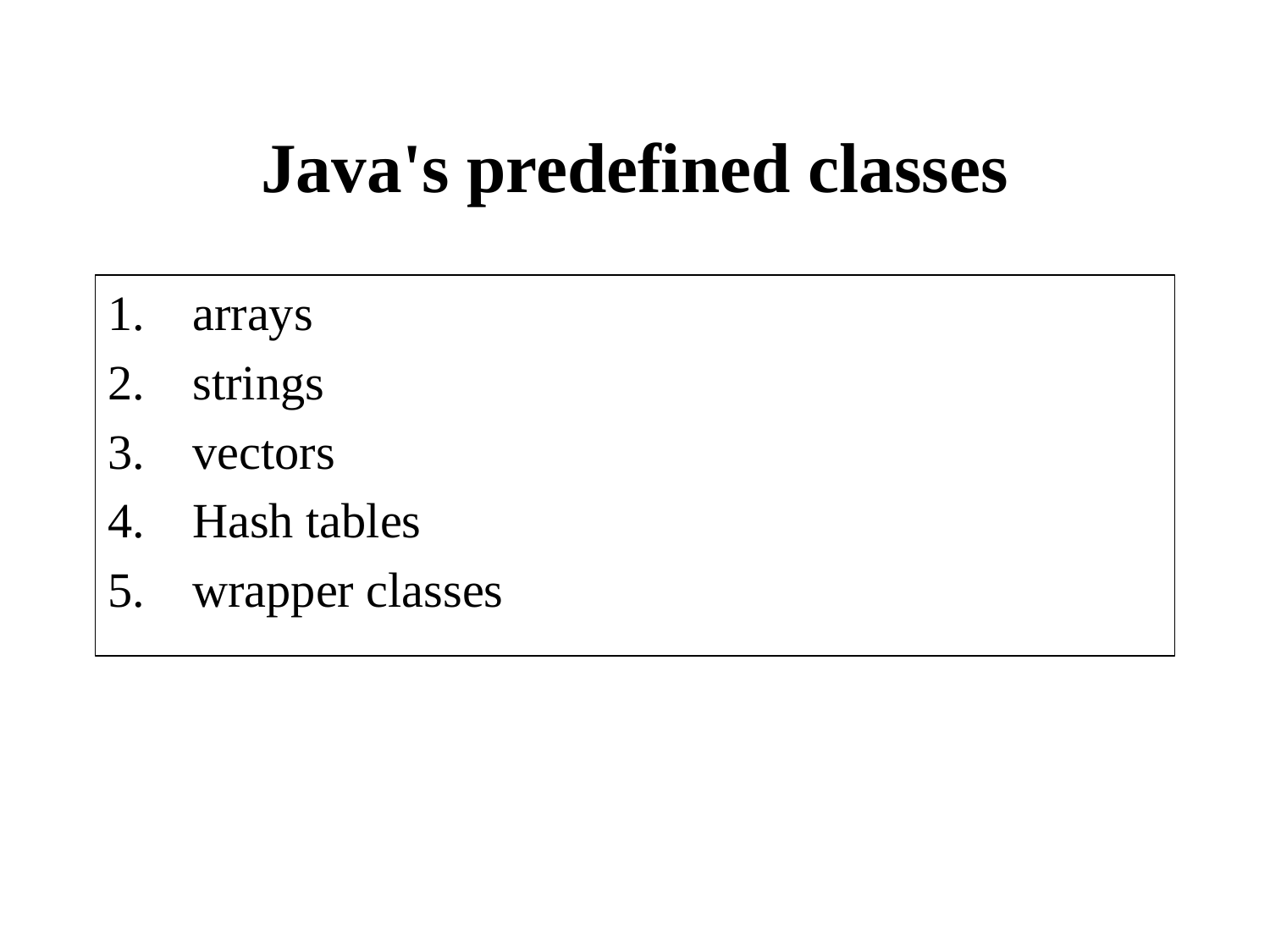

# Java's predefined classes
arrays
strings
vectors
Hash tables
wrapper classes